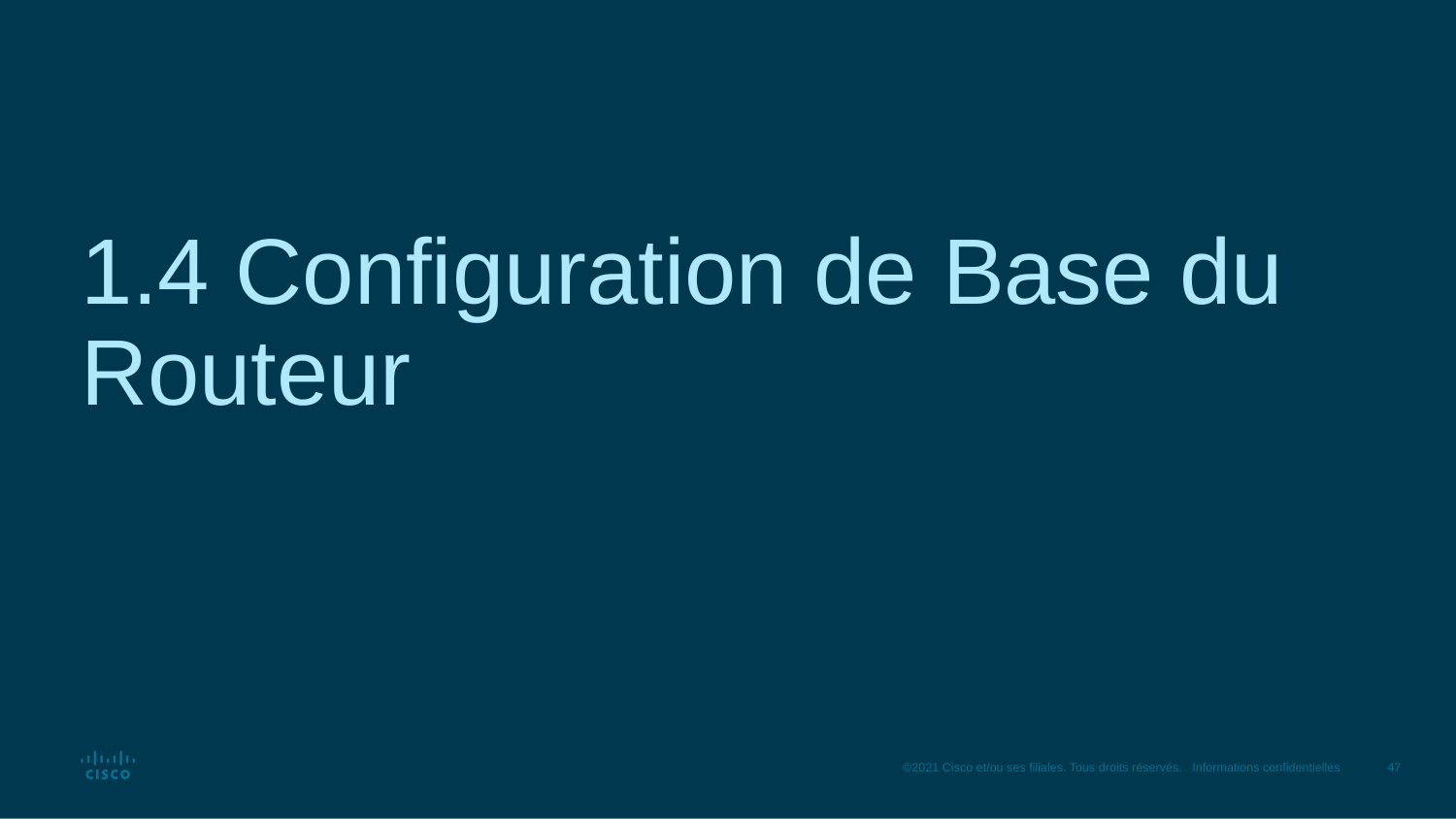

# 1.4 Configuration de Base du Routeur